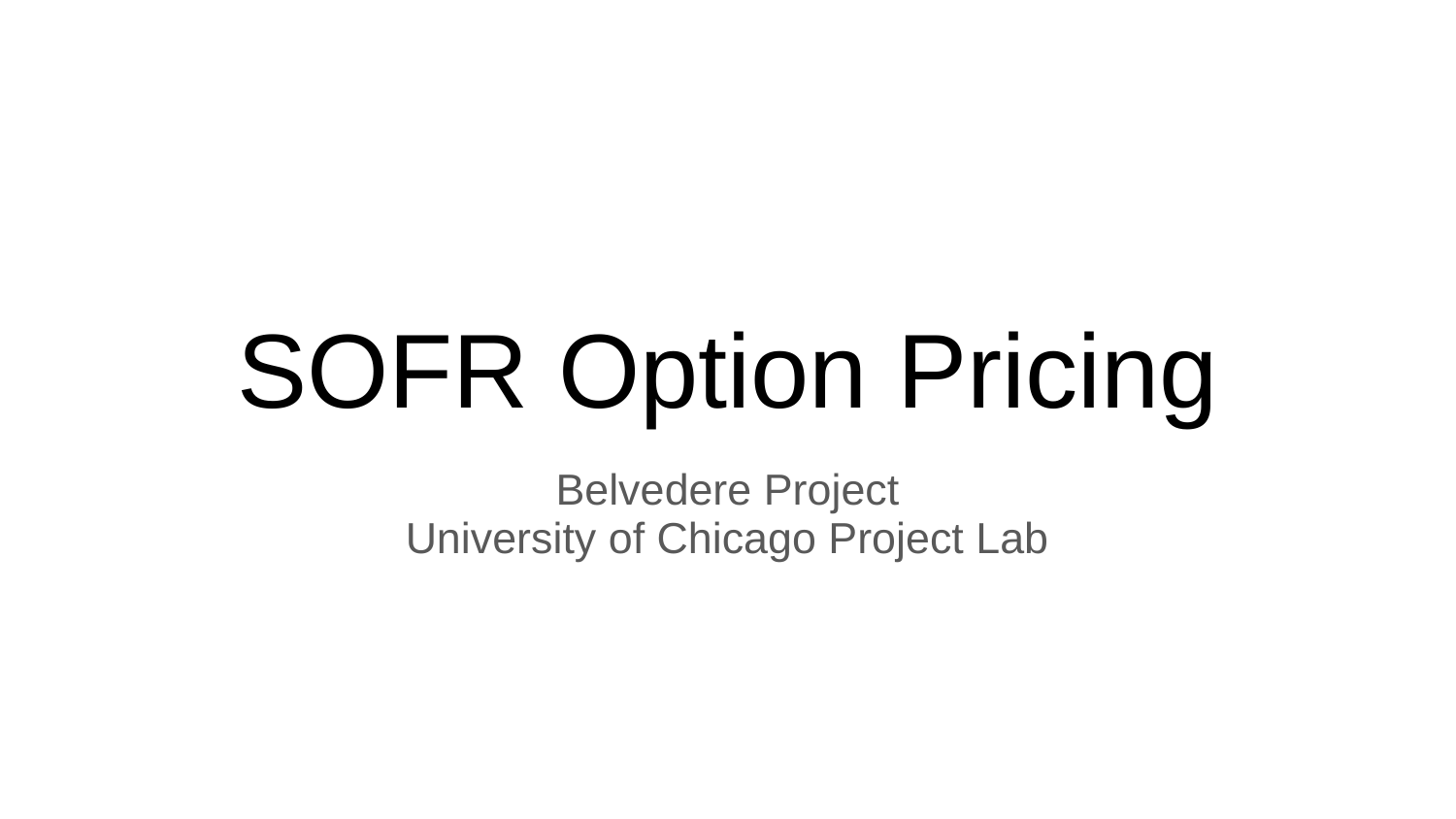

# SOFR Option Pricing
Belvedere Project
University of Chicago Project Lab